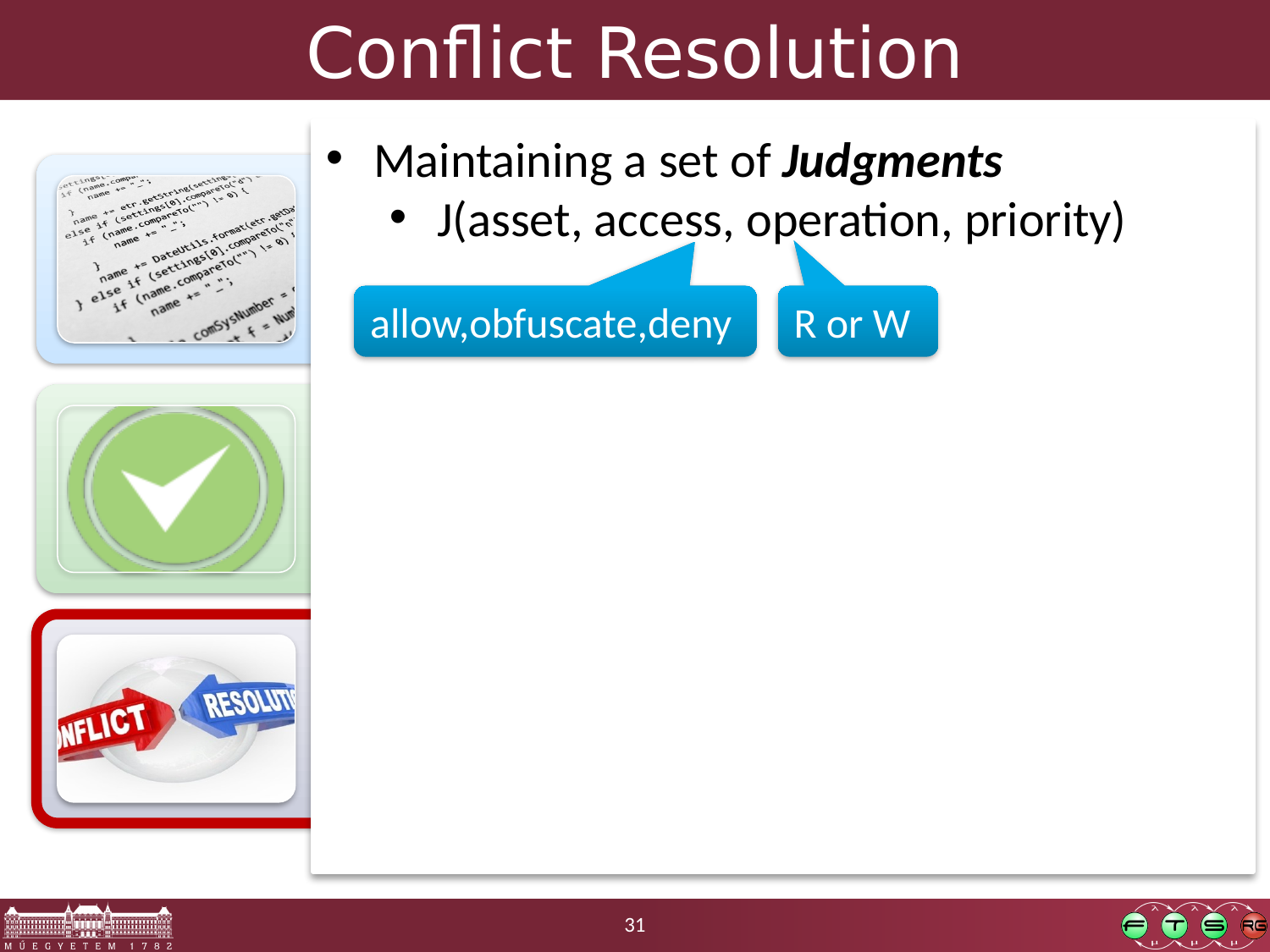

# Conflict Resolution
Maintaining a set of Judgments
J(asset, access, operation, priority)

allow,obfuscate,deny
R or W
31